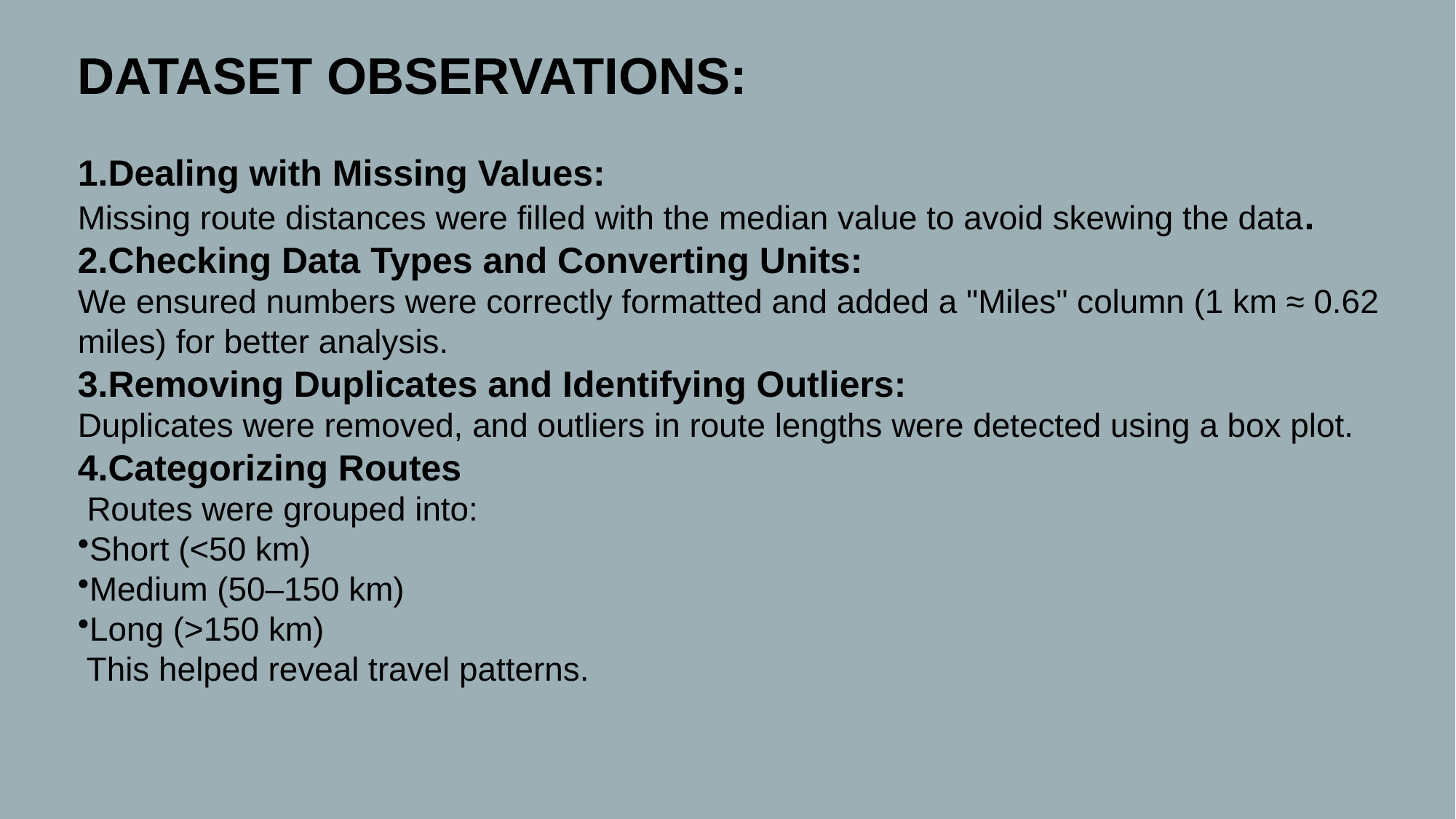

DATASET OBSERVATIONS:

Dealing with Missing Values:
Missing route distances were filled with the median value to avoid skewing the data.
Checking Data Types and Converting Units:
We ensured numbers were correctly formatted and added a "Miles" column (1 km ≈ 0.62 miles) for better analysis.
Removing Duplicates and Identifying Outliers:
Duplicates were removed, and outliers in route lengths were detected using a box plot.
Categorizing Routes
 Routes were grouped into:
Short (<50 km)
Medium (50–150 km)
Long (>150 km)
 This helped reveal travel patterns.